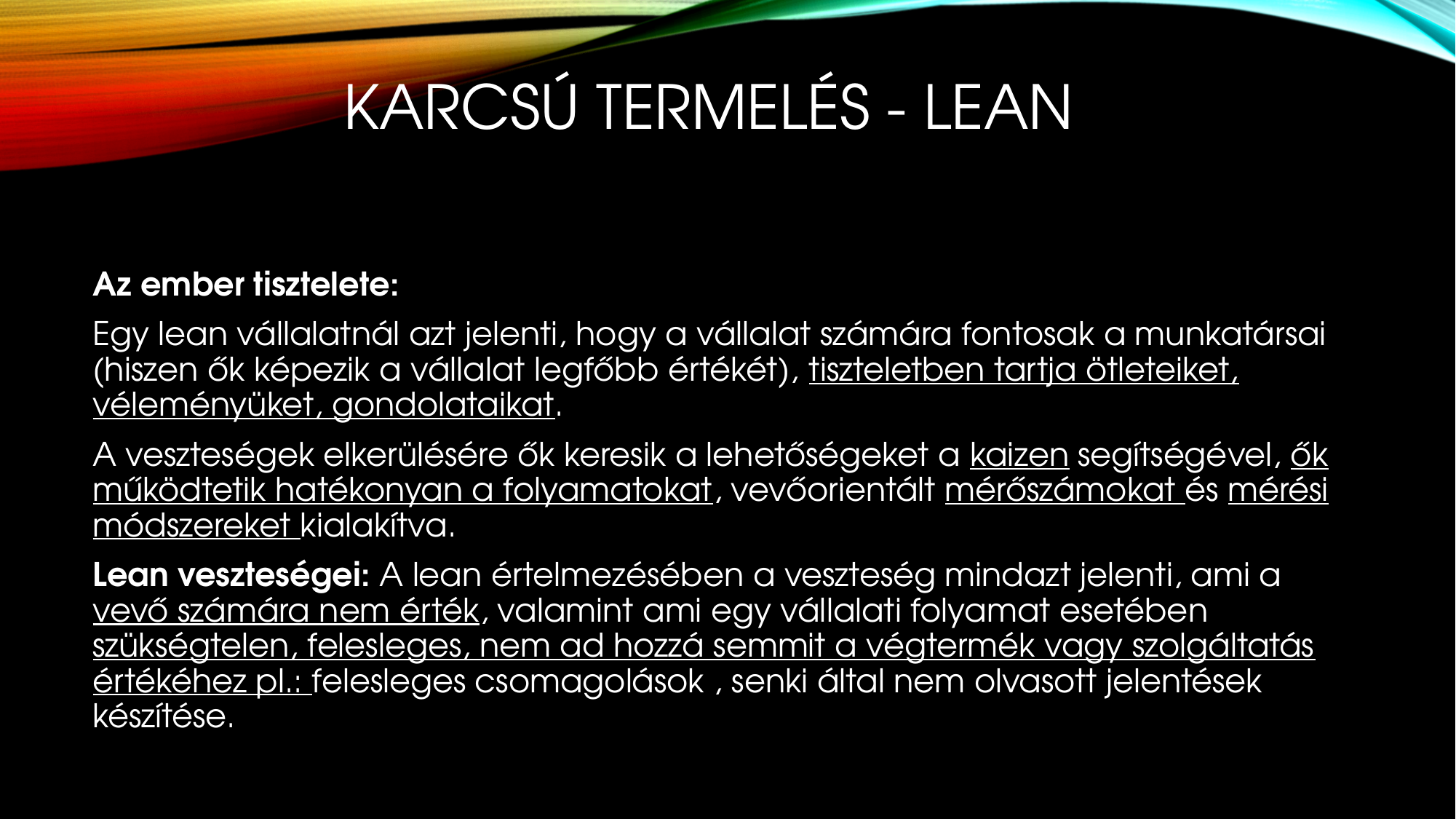

# Karcsú termelés - Lean
Az ember tisztelete:
Egy lean vállalatnál azt jelenti, hogy a vállalat számára fontosak a munkatársai (hiszen ők képezik a vállalat legfőbb értékét), tiszteletben tartja ötleteiket, véleményüket, gondolataikat.
A veszteségek elkerülésére ők keresik a lehetőségeket a kaizen segítségével, ők működtetik hatékonyan a folyamatokat, vevőorientált mérőszámokat és mérési módszereket kialakítva.
Lean veszteségei: A lean értelmezésében a veszteség mindazt jelenti, ami a vevő számára nem érték, valamint ami egy vállalati folyamat esetében szükségtelen, felesleges, nem ad hozzá semmit a végtermék vagy szolgáltatás értékéhez pl.: felesleges csomagolások , senki által nem olvasott jelentések készítése.